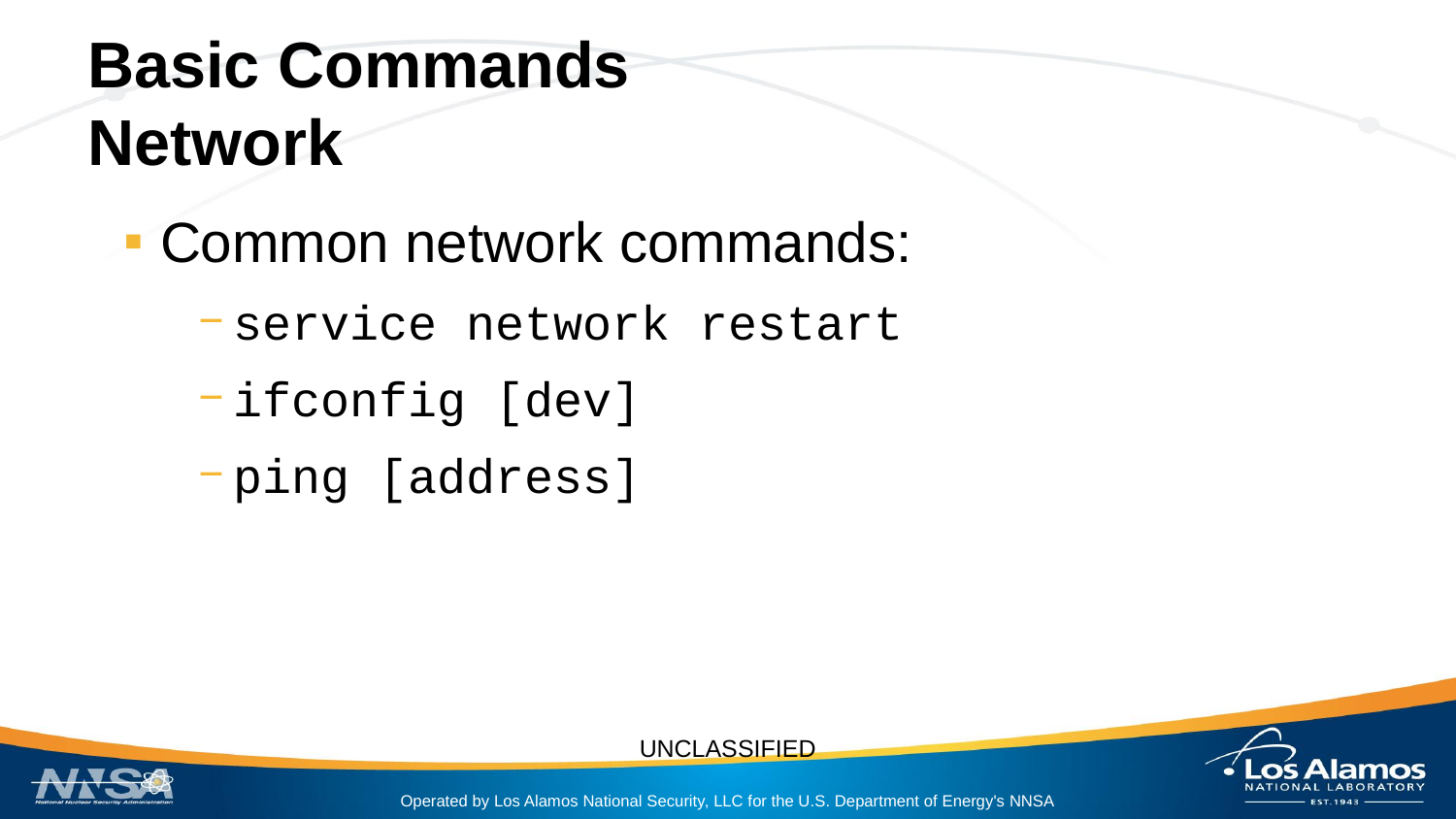

# Basic Commands
Network
Common network commands:
service network restart
ifconfig [dev]
ping [address]